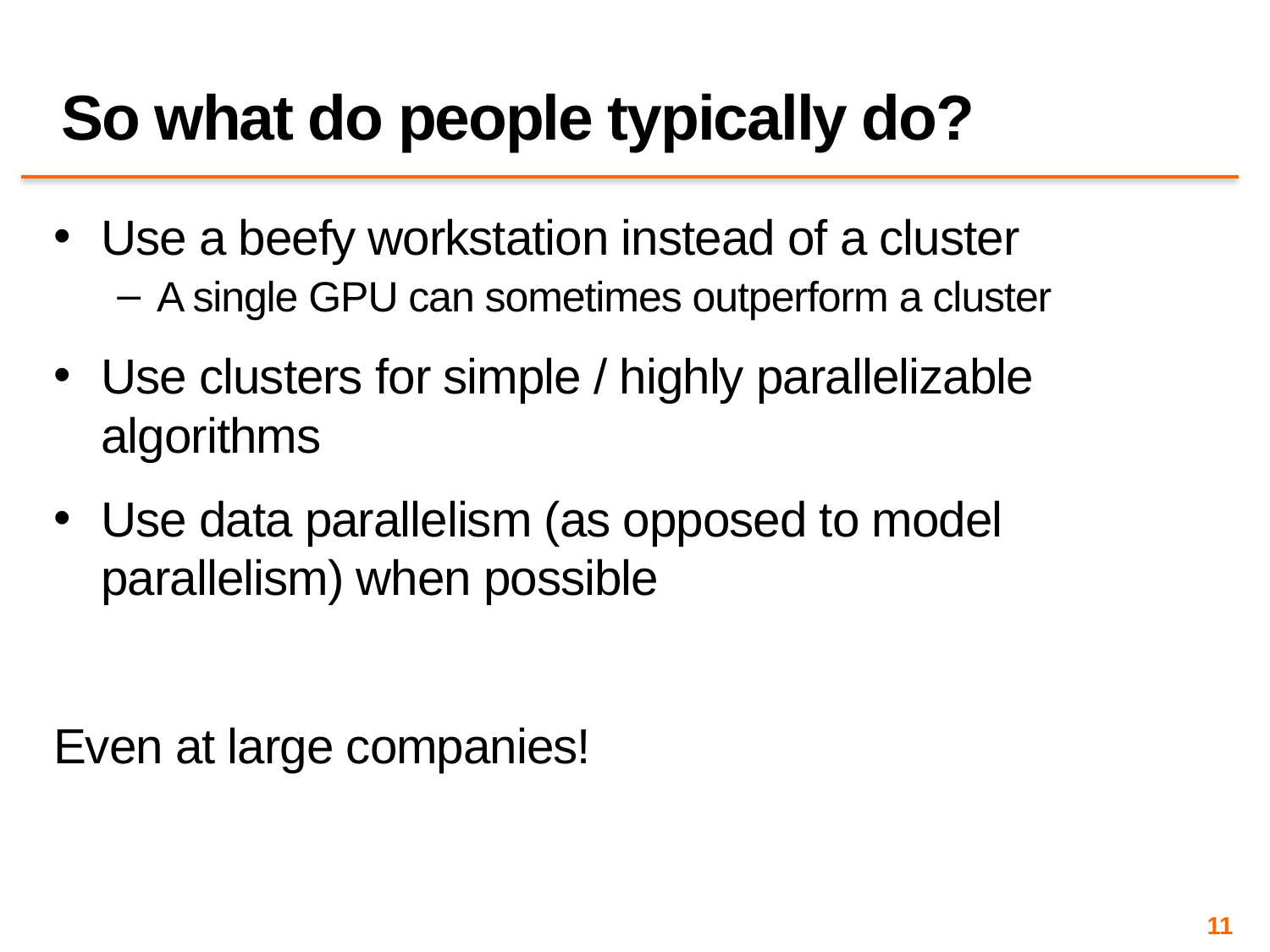

# So what do people typically do?
Use a beefy workstation instead of a cluster
A single GPU can sometimes outperform a cluster
Use clusters for simple / highly parallelizable algorithms
Use data parallelism (as opposed to model parallelism) when possible

Even at large companies!
11